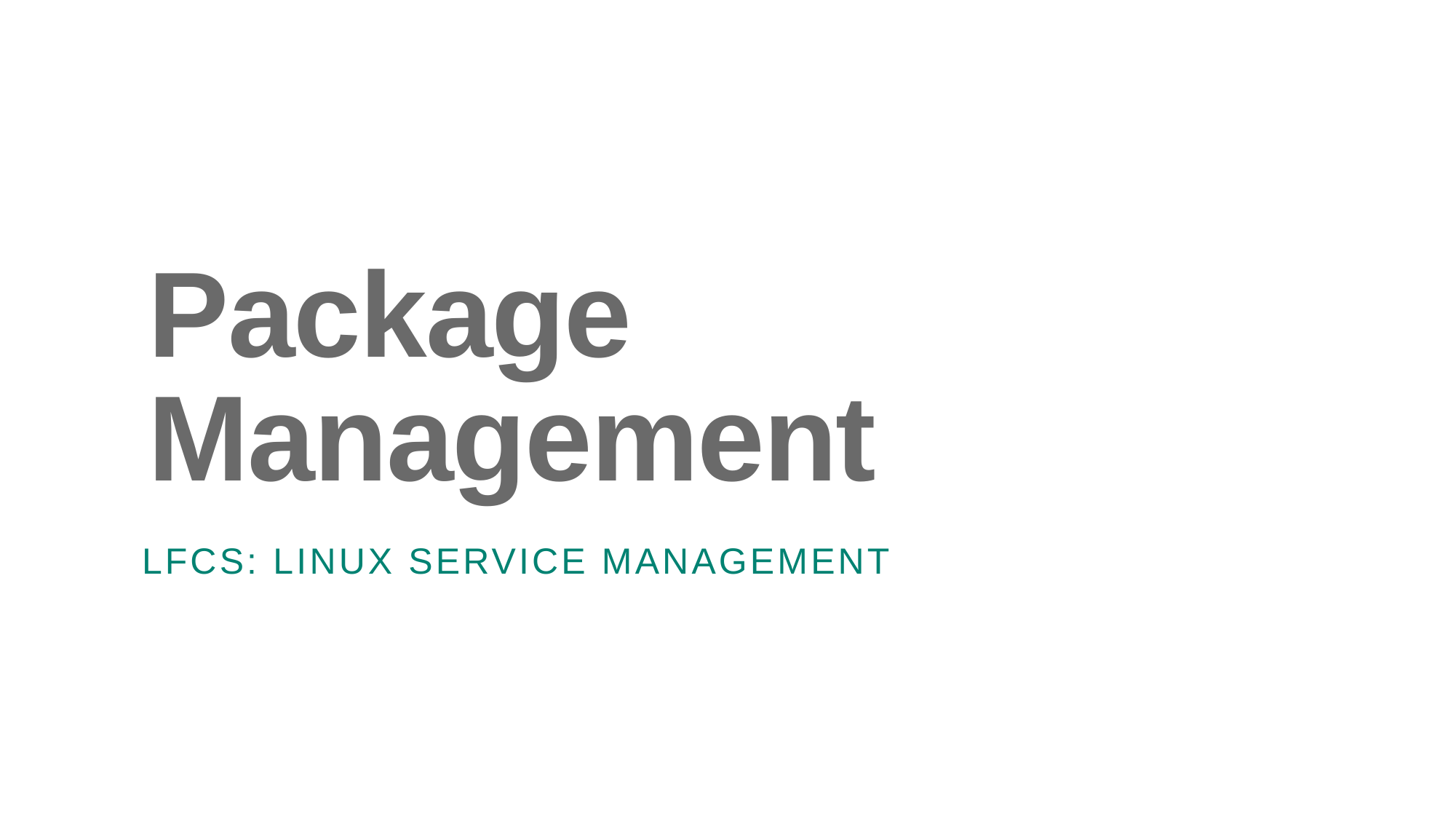

# Package Management
LFCS: Linux Service management